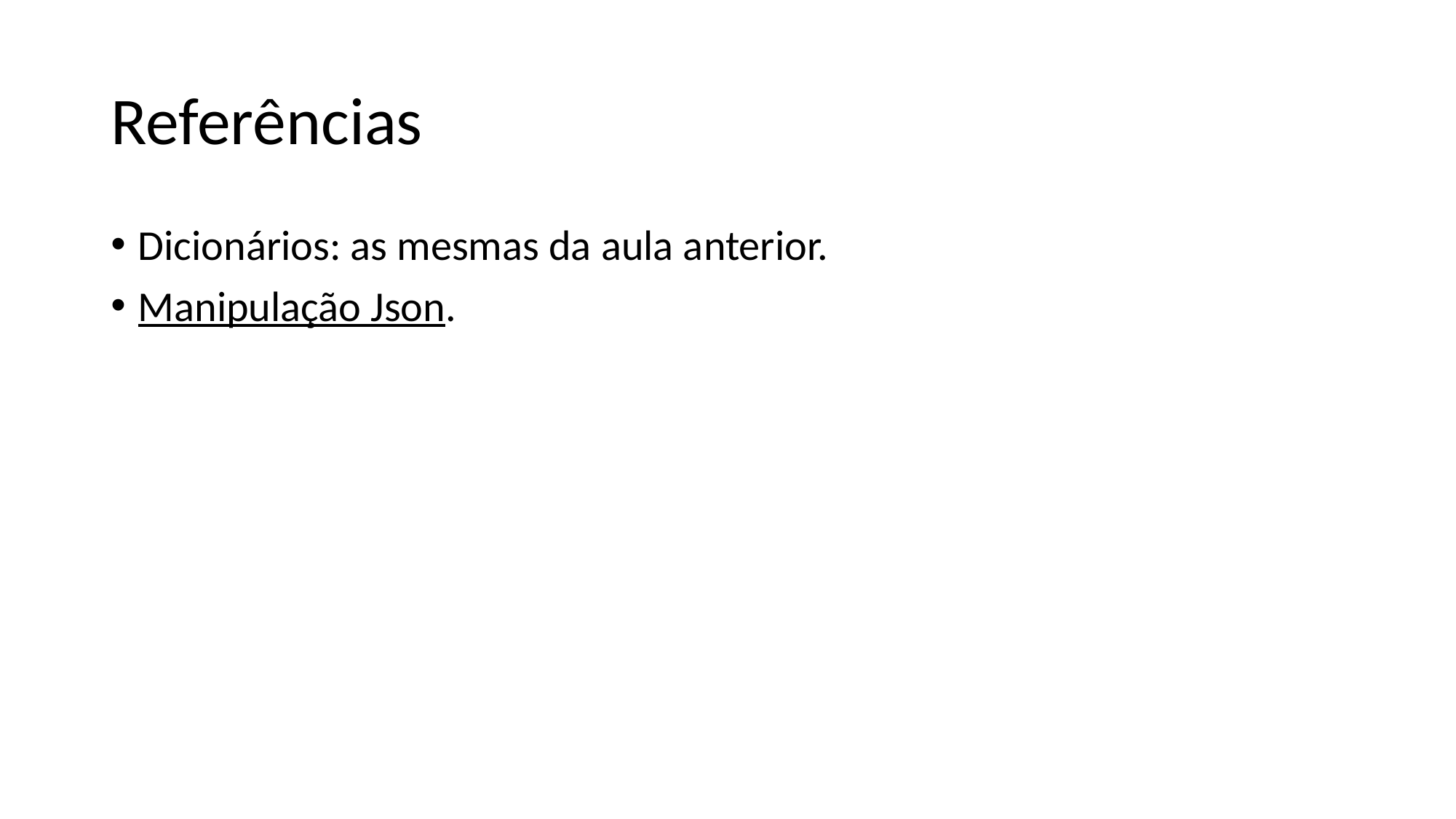

# Referências
Dicionários: as mesmas da aula anterior.
Manipulação Json.